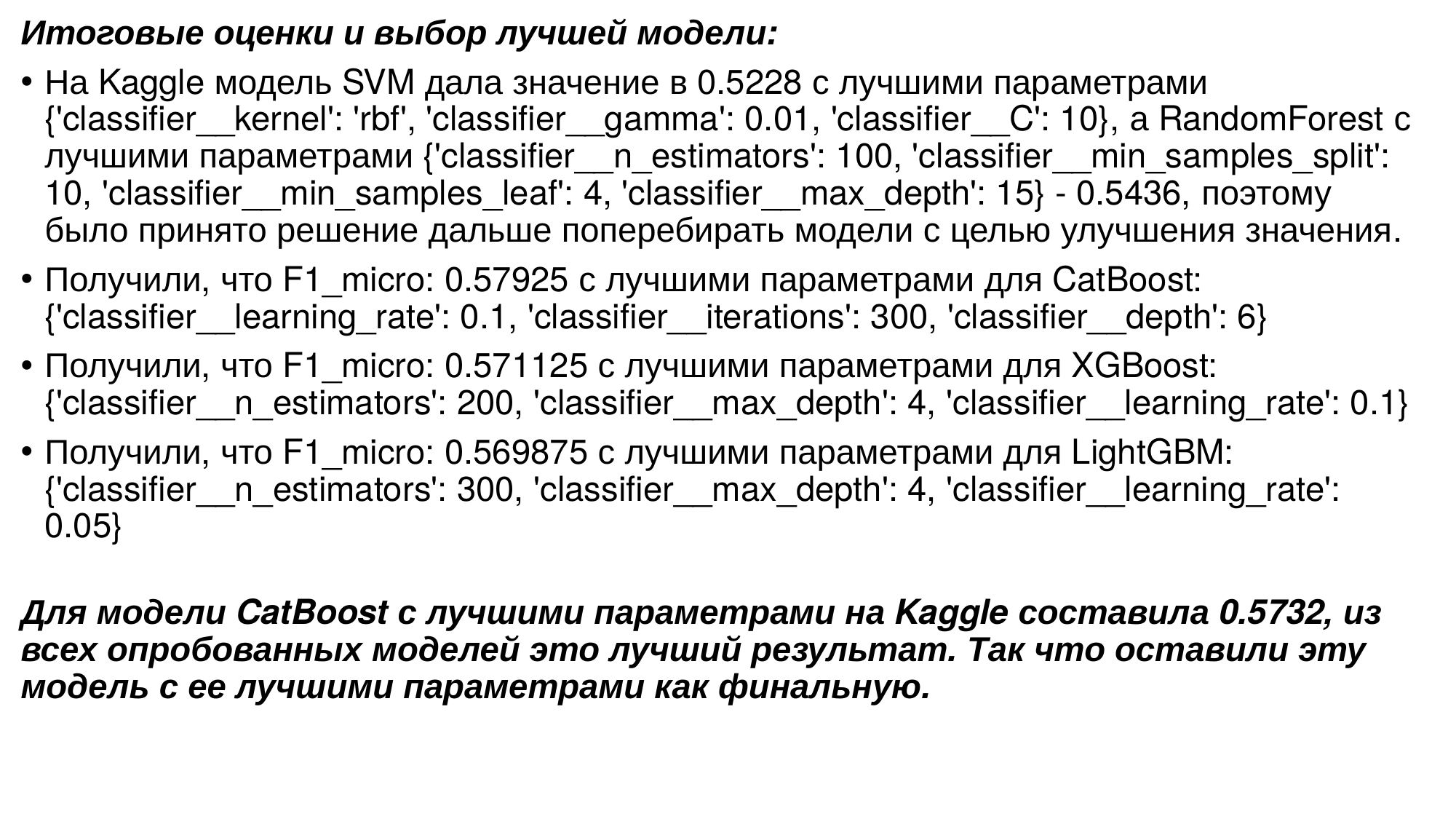

Итоговые оценки и выбор лучшей модели:
На Kaggle модель SVM дала значение в 0.5228 с лучшими параметрами {'classifier__kernel': 'rbf', 'classifier__gamma': 0.01, 'classifier__C': 10}, а RandomForest с лучшими параметрами {'classifier__n_estimators': 100, 'classifier__min_samples_split': 10, 'classifier__min_samples_leaf': 4, 'classifier__max_depth': 15} - 0.5436, поэтому было принято решение дальше поперебирать модели с целью улучшения значения.
Получили, что F1_micro: 0.57925 с лучшими параметрами для CatBoost: {'classifier__learning_rate': 0.1, 'classifier__iterations': 300, 'classifier__depth': 6}
Получили, что F1_micro: 0.571125 с лучшими параметрами для XGBoost: {'classifier__n_estimators': 200, 'classifier__max_depth': 4, 'classifier__learning_rate': 0.1}
Получили, что F1_micro: 0.569875 с лучшими параметрами для LightGBM: {'classifier__n_estimators': 300, 'classifier__max_depth': 4, 'classifier__learning_rate': 0.05}
Для модели CatBoost с лучшими параметрами на Kaggle составила 0.5732, из всех опробованных моделей это лучший результат. Так что оставили эту модель с ее лучшими параметрами как финальную.